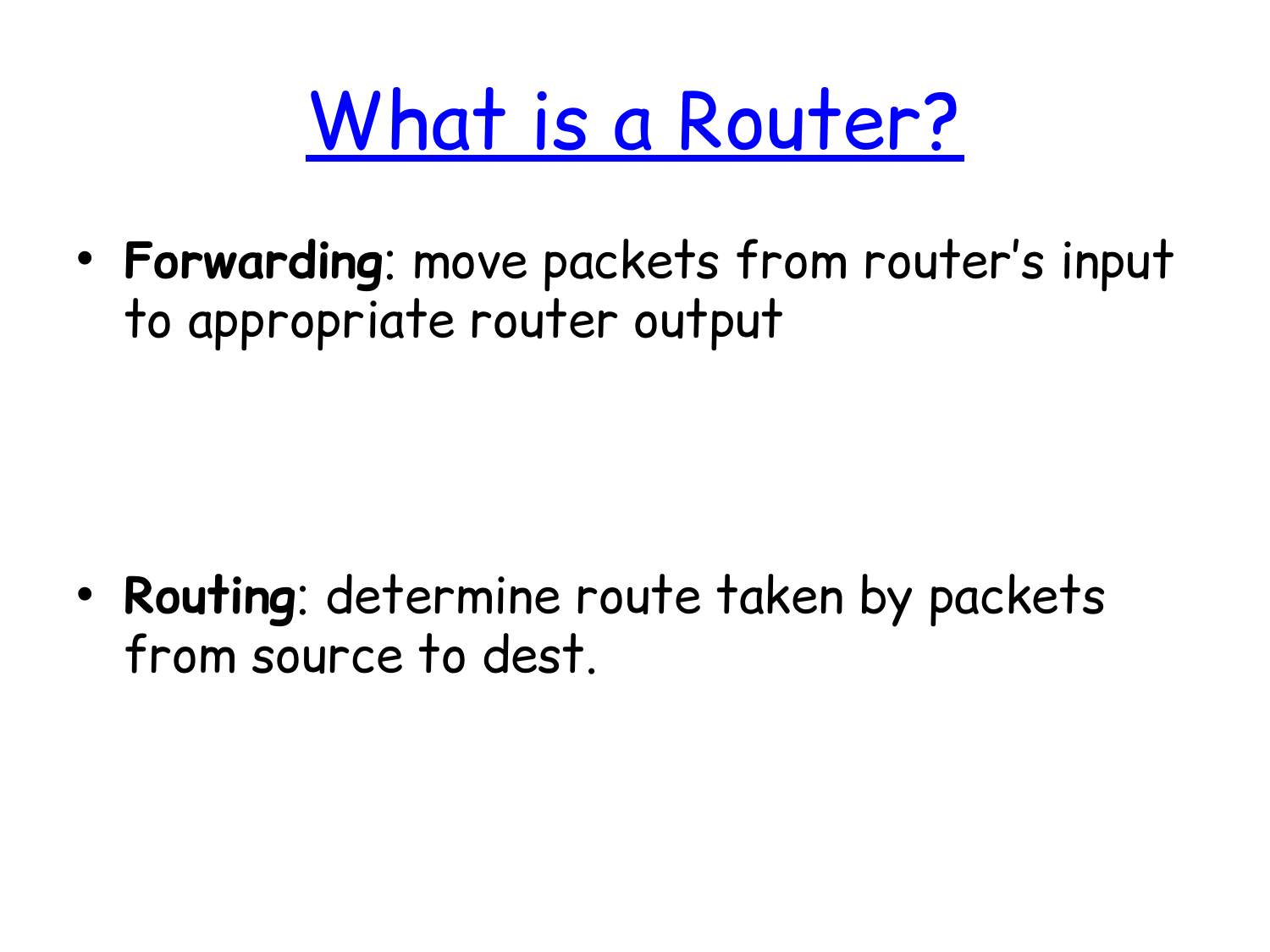

# What is a Router?
Forwarding: move packets from router’s input to appropriate router output

Routing: determine route taken by packets from source to dest.